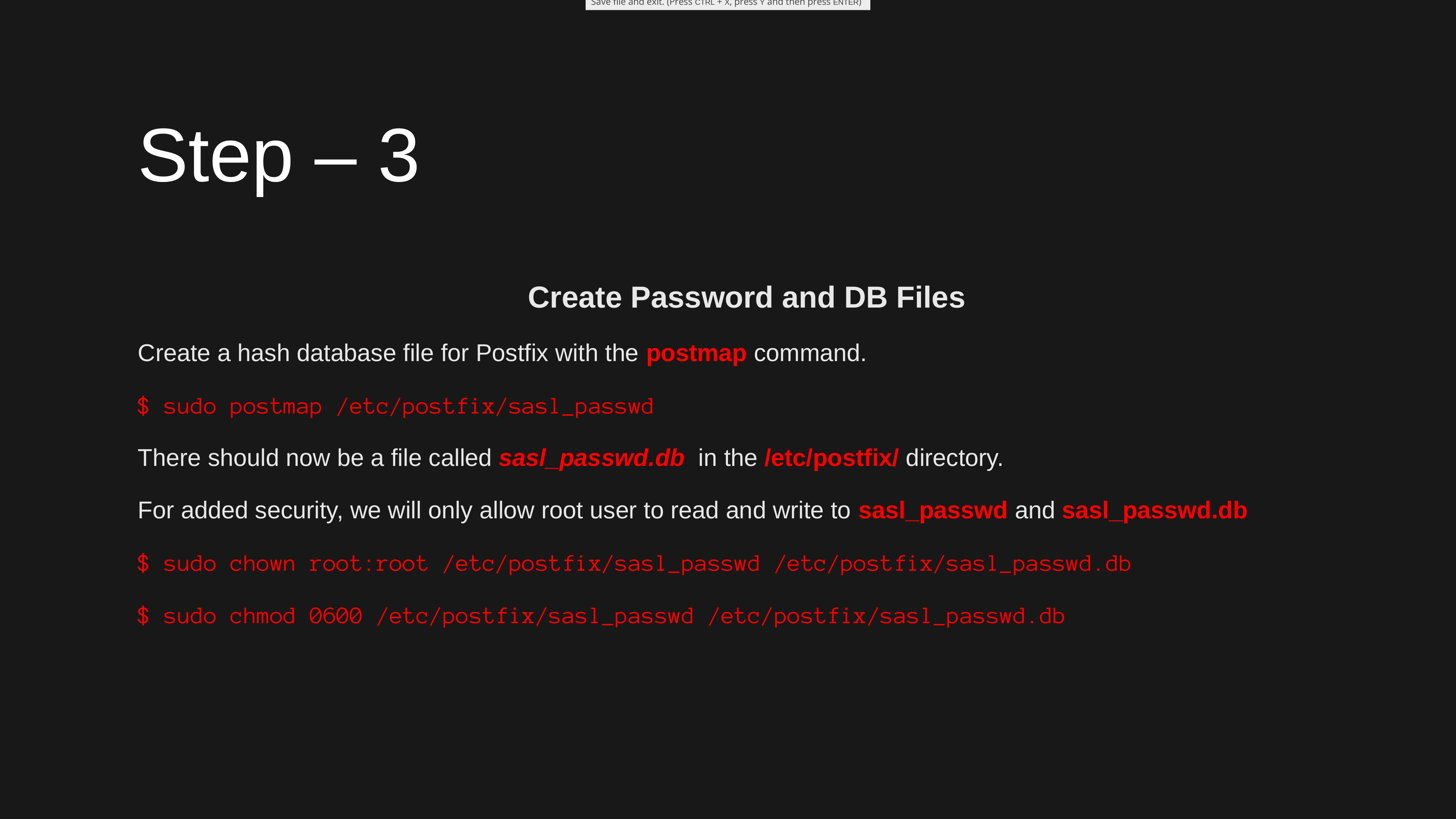

Save file and exit. (Press CTRL + X, press Y and then press ENTER)
# Step – 3
Create Password and DB Files
Create a hash database file for Postfix with the postmap command.
$ sudo postmap /etc/postfix/sasl_passwd
There should now be a file called sasl_passwd.db  in the /etc/postfix/ directory.
For added security, we will only allow root user to read and write to sasl_passwd and sasl_passwd.db
$ sudo chown root:root /etc/postfix/sasl_passwd /etc/postfix/sasl_passwd.db
$ sudo chmod 0600 /etc/postfix/sasl_passwd /etc/postfix/sasl_passwd.db